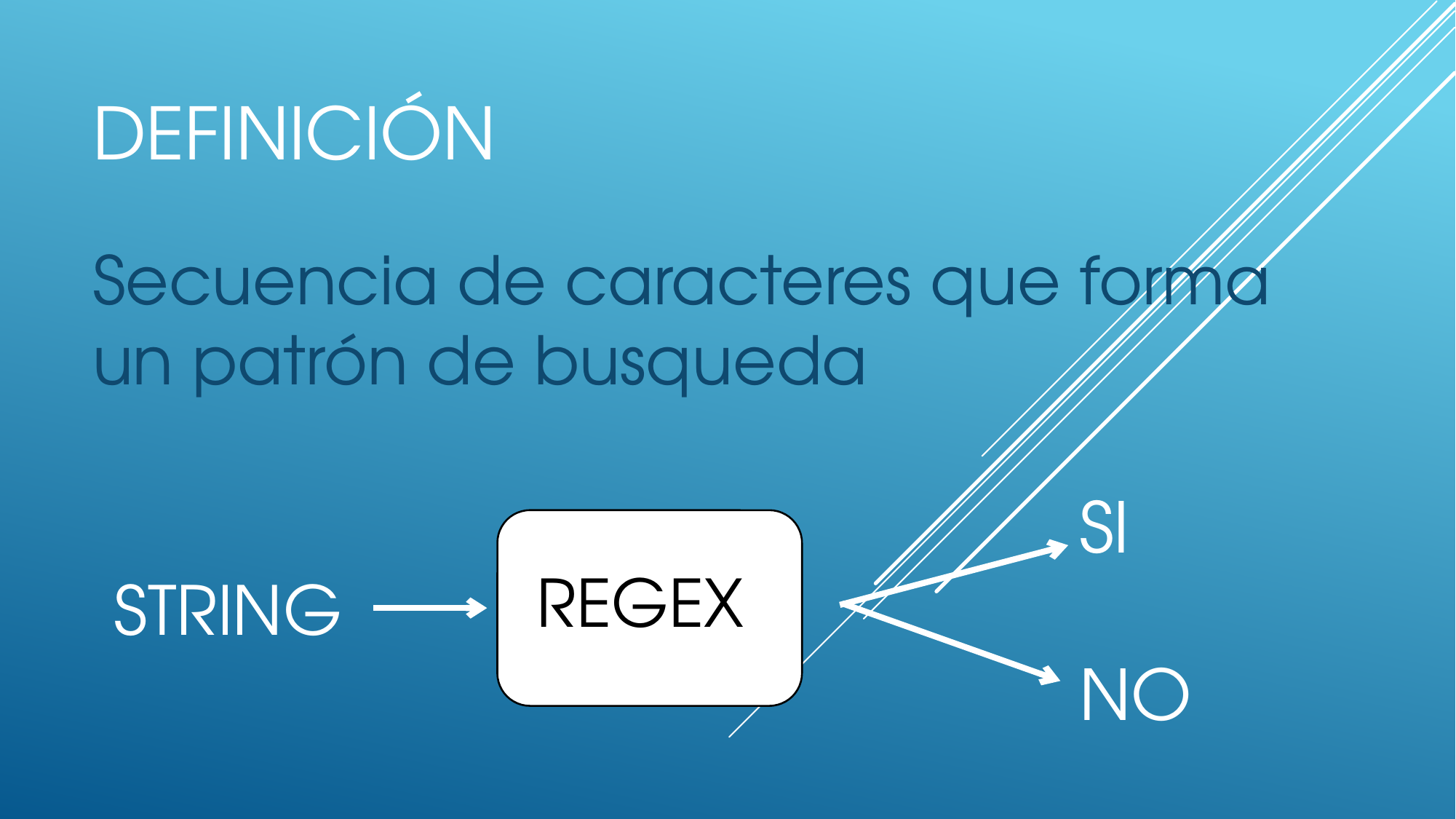

# Definición
Secuencia de caracteres que forma un patrón de busqueda
si

no

regex
String